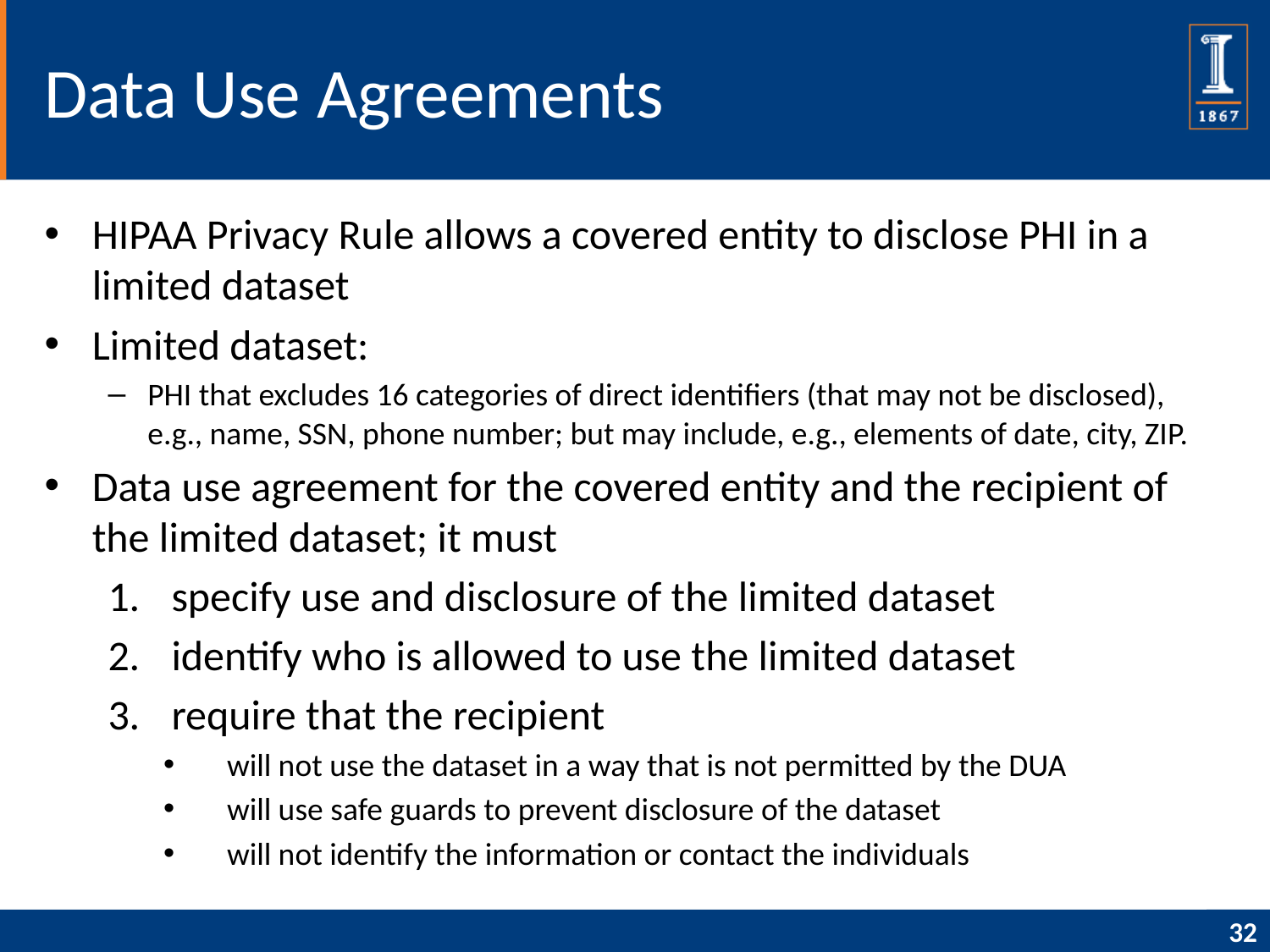

# Data Use Agreements
HIPAA Privacy Rule allows a covered entity to disclose PHI in a limited dataset
Limited dataset:
PHI that excludes 16 categories of direct identifiers (that may not be disclosed), e.g., name, SSN, phone number; but may include, e.g., elements of date, city, ZIP.
Data use agreement for the covered entity and the recipient of the limited dataset; it must
specify use and disclosure of the limited dataset
identify who is allowed to use the limited dataset
require that the recipient
will not use the dataset in a way that is not permitted by the DUA
will use safe guards to prevent disclosure of the dataset
will not identify the information or contact the individuals
32